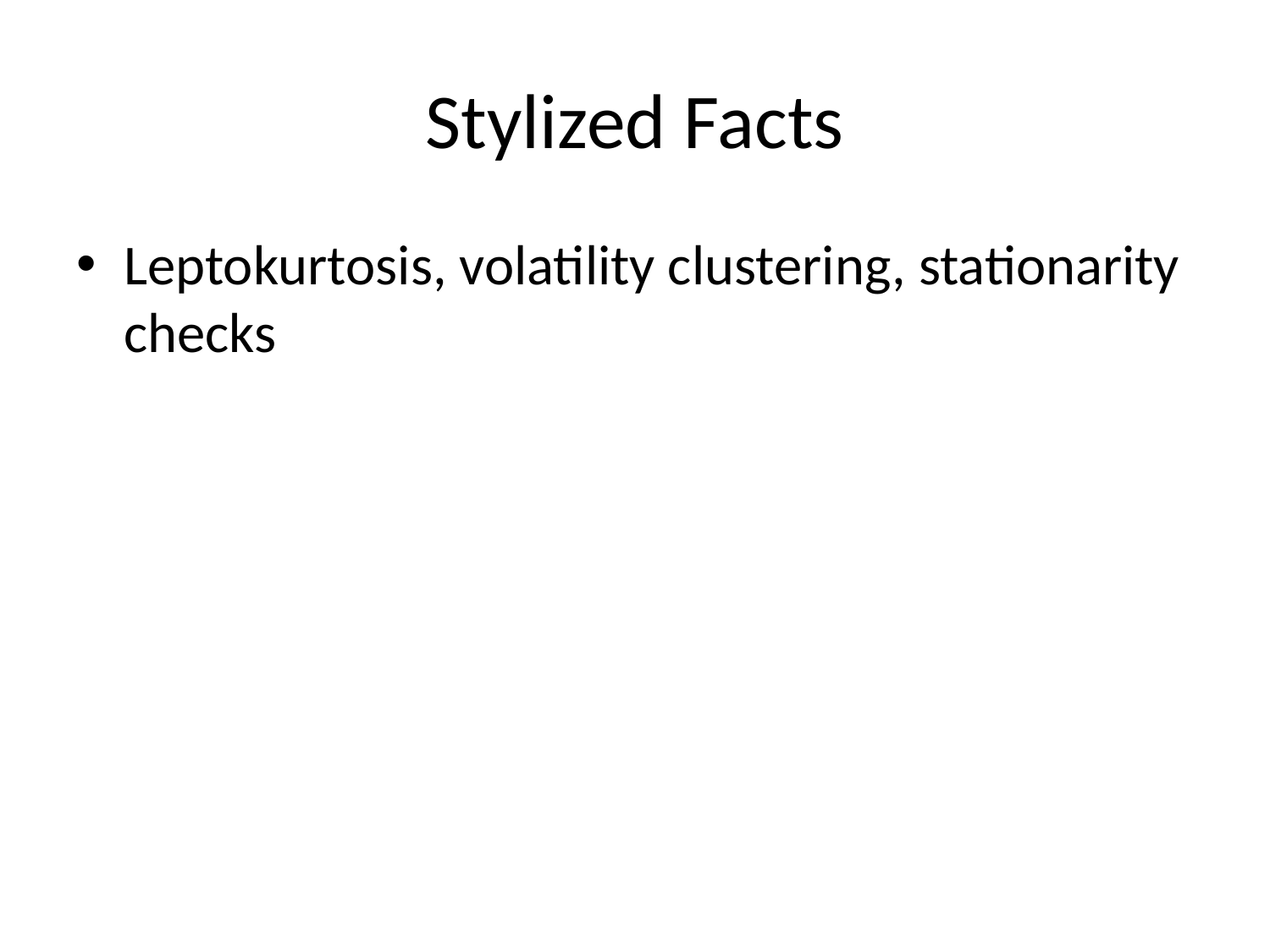

# Stylized Facts
Leptokurtosis, volatility clustering, stationarity checks